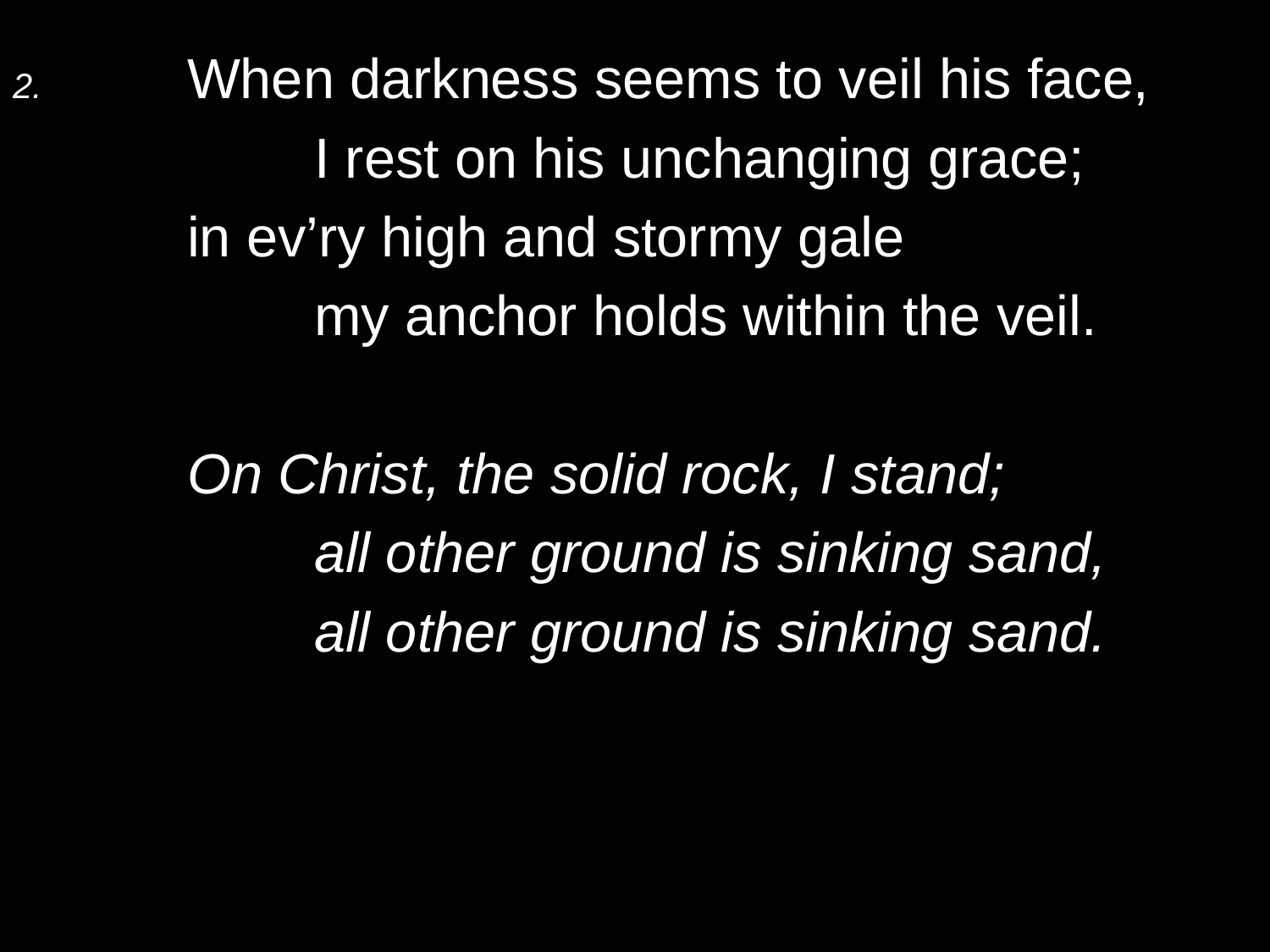

2.	When darkness seems to veil his face,
		I rest on his unchanging grace;
	in ev’ry high and stormy gale
		my anchor holds within the veil.

	On Christ, the solid rock, I stand;
		all other ground is sinking sand,
		all other ground is sinking sand.